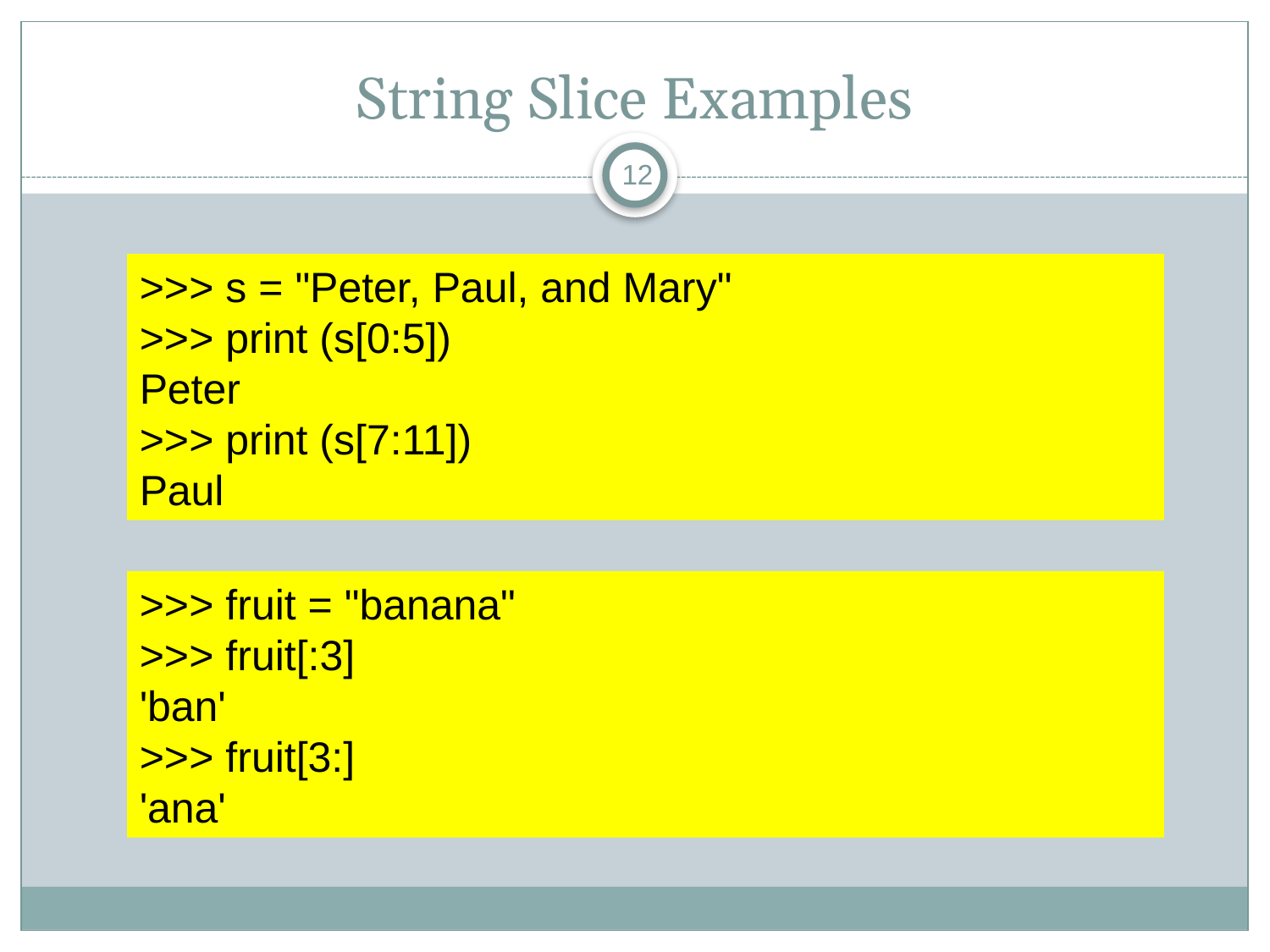

# String Slice Examples
12
>>> s = "Peter, Paul, and Mary"
>>> print (s[0:5])
Peter
>>> print (s[7:11])
Paul
>>> fruit = "banana"
>>> fruit[:3]
'ban'
>>> fruit[3:]
'ana'